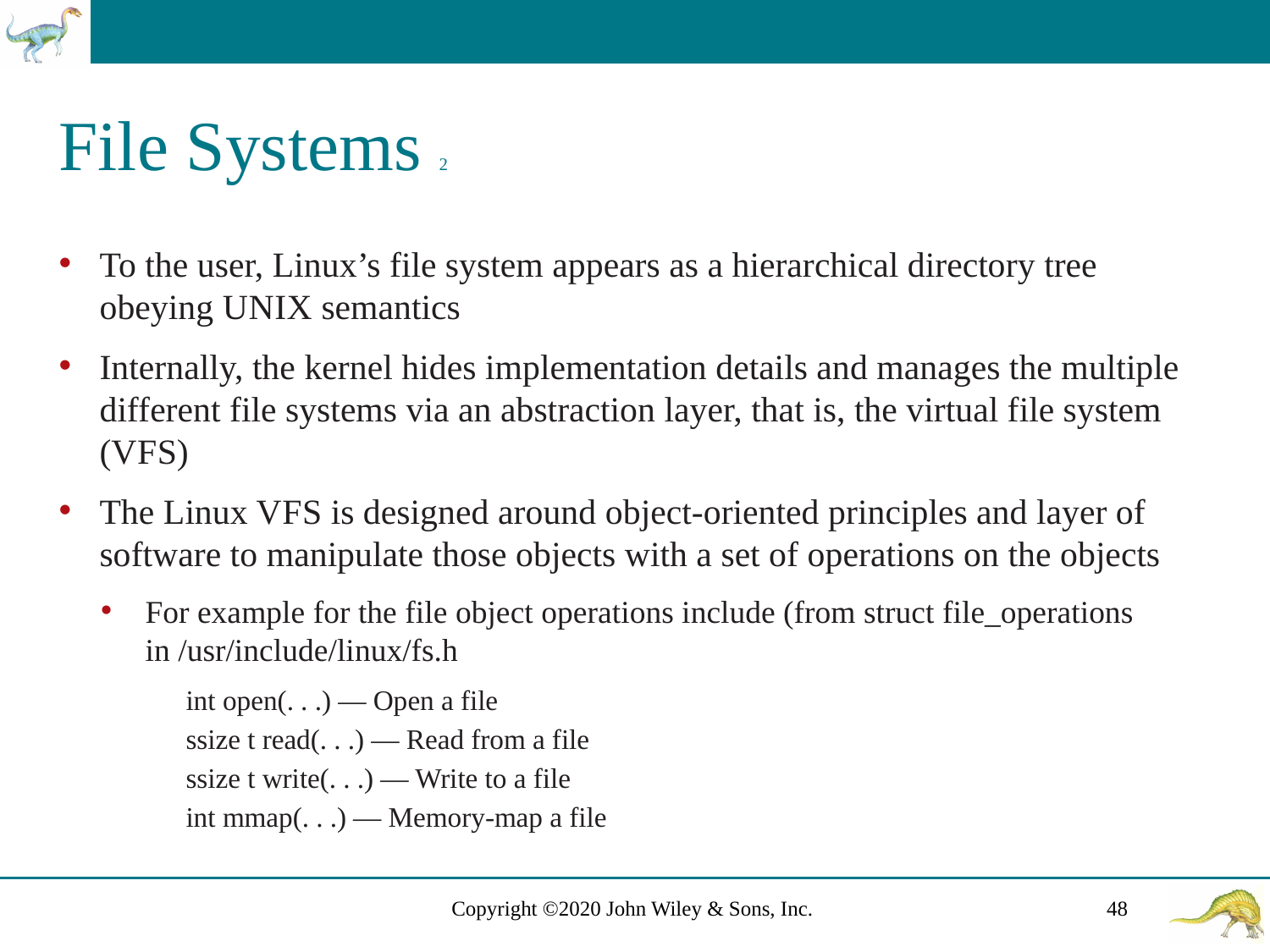

# File Systems 2
To the user, Linux’s file system appears as a hierarchical directory tree obeying U N I X semantics
Internally, the kernel hides implementation details and manages the multiple different file systems via an abstraction layer, that is, the virtual file system (V F S)
The Linux V F S is designed around object-oriented principles and layer of software to manipulate those objects with a set of operations on the objects
For example for the file object operations include (from struct file_operations in /usr/include/linux/fs.h
int open(. . .) — Open a file
ssize t read(. . .) — Read from a file
ssize t write(. . .) — Write to a file
int mmap(. . .) — Memory-map a file
Copyright ©2020 John Wiley & Sons, Inc.
48